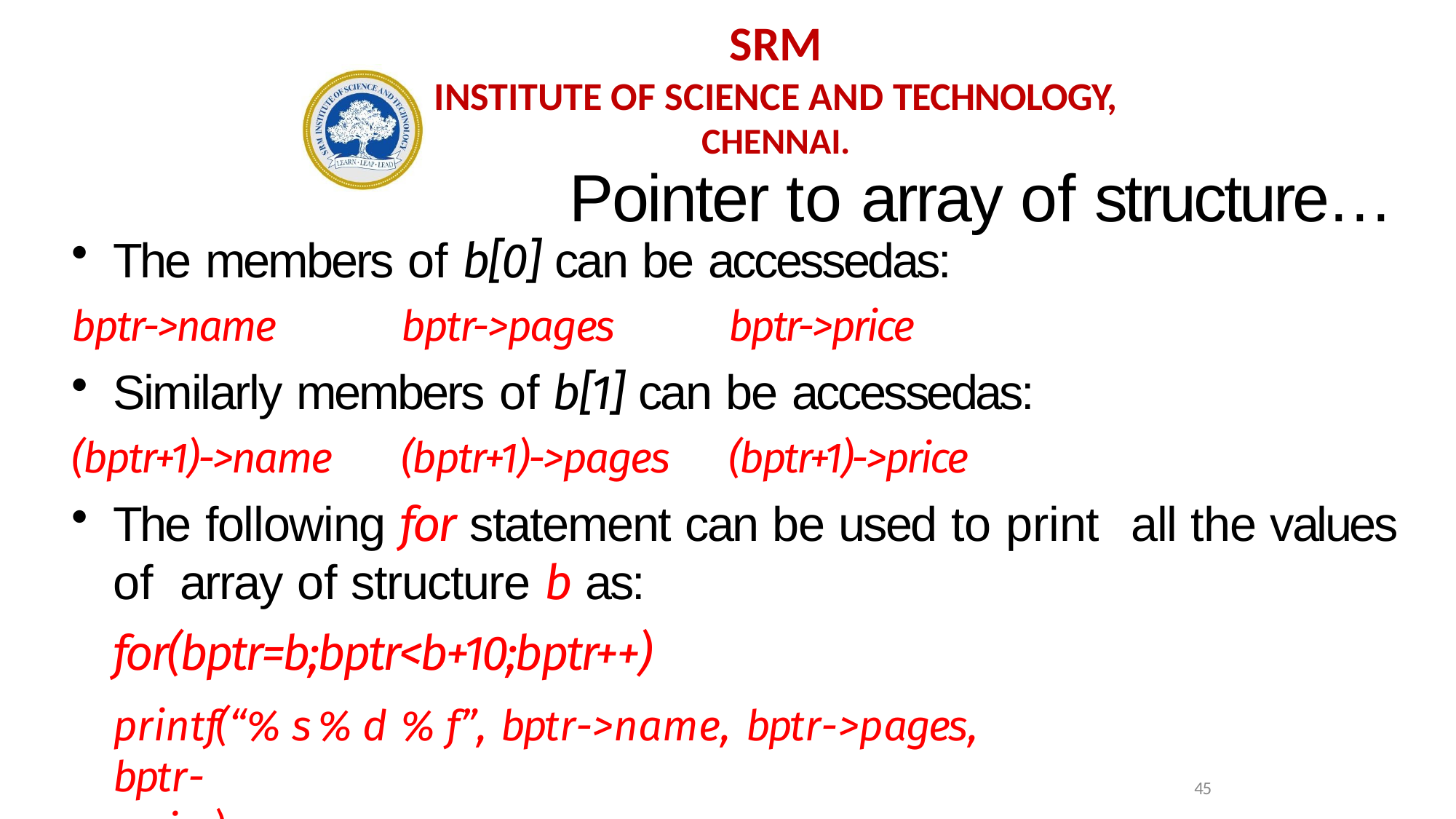

SRM
INSTITUTE OF SCIENCE AND TECHNOLOGY,
CHENNAI.
Pointer to array of structure…
The members of b[0] can be accessedas:
bptr->name	bptr->pages	bptr->price
Similarly members of b[1] can be accessedas:
(bptr+1)->name	(bptr+1)->pages	(bptr+1)->price
The following for statement can be used to print	all the values of  array of structure b as:
for(bptr=b;bptr<b+10;bptr++)
printf(“% s	% d	% f”,	bptr->name,	bptr->pages,	bptr-
>price);
45